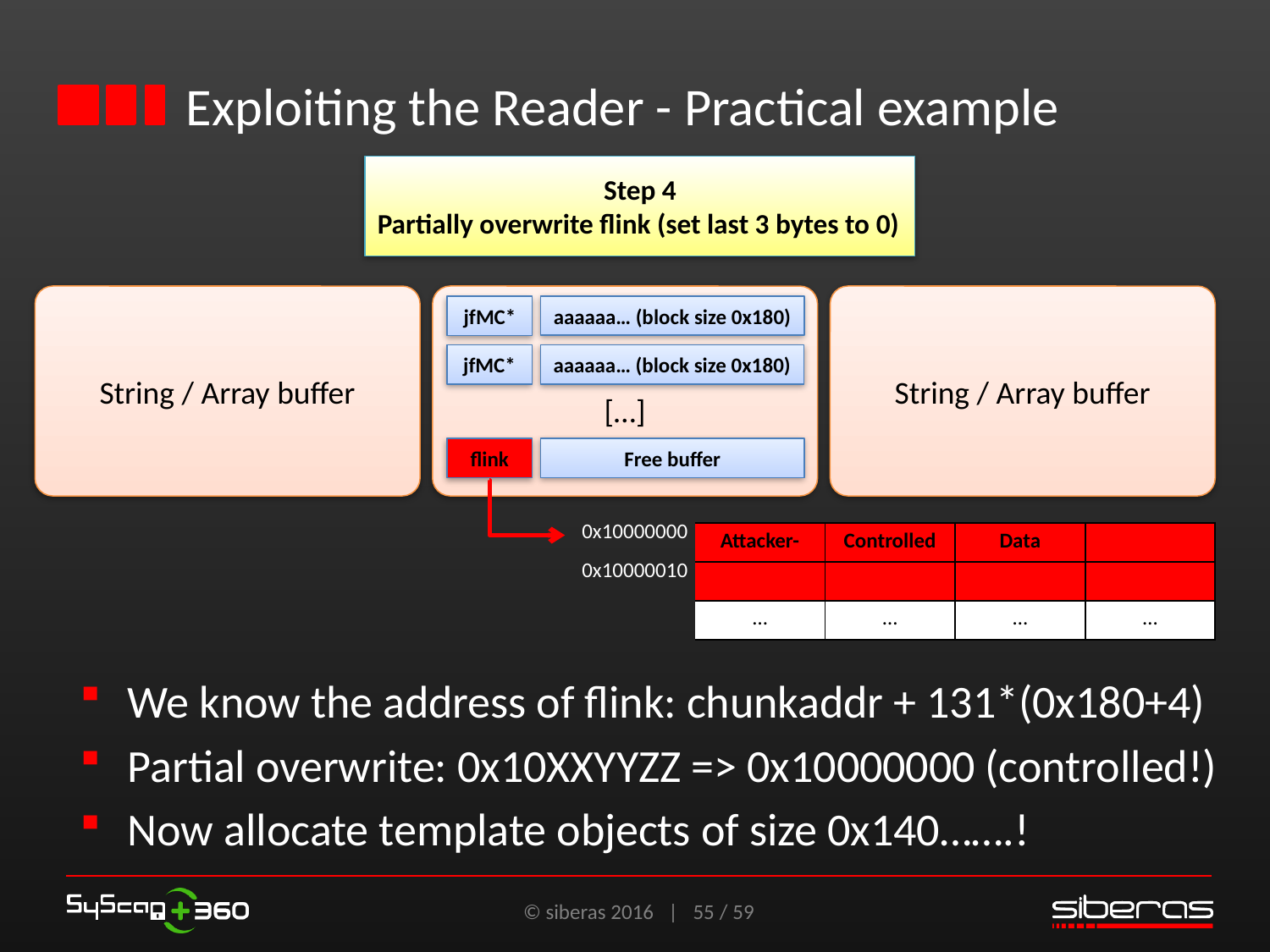

# Exploiting the Reader - Practical example
Step 4
Partially overwrite flink (set last 3 bytes to 0)
String / Array buffer
[…]
aaaaaa… (block size 0x180)
jfMC*
aaaaaa… (block size 0x180)
jfMC*
Free buffer
flink
String / Array buffer
| 0x10000000 | Attacker- | Controlled | Data |  |
| --- | --- | --- | --- | --- |
| 0x10000010 |  |  |  |  |
|  | … | … | … | … |
We know the address of flink: chunkaddr + 131*(0x180+4)
Partial overwrite: 0x10XXYYZZ => 0x10000000 (controlled!)
Now allocate template objects of size 0x140…….!